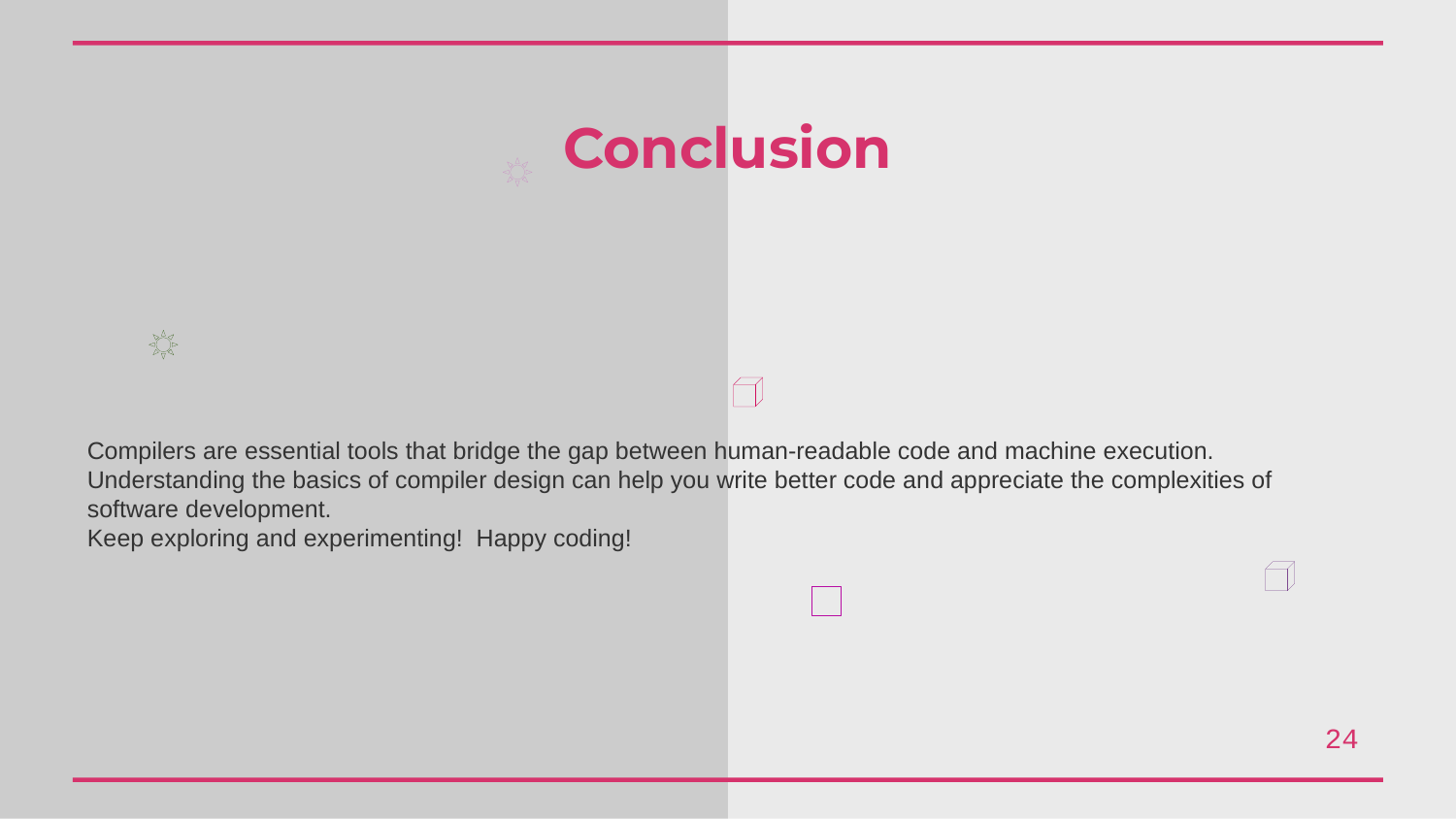

Conclusion

Compilers are essential tools that bridge the gap between human-readable code and machine execution.
Understanding the basics of compiler design can help you write better code and appreciate the complexities of software development.
Keep exploring and experimenting!  Happy coding!

24